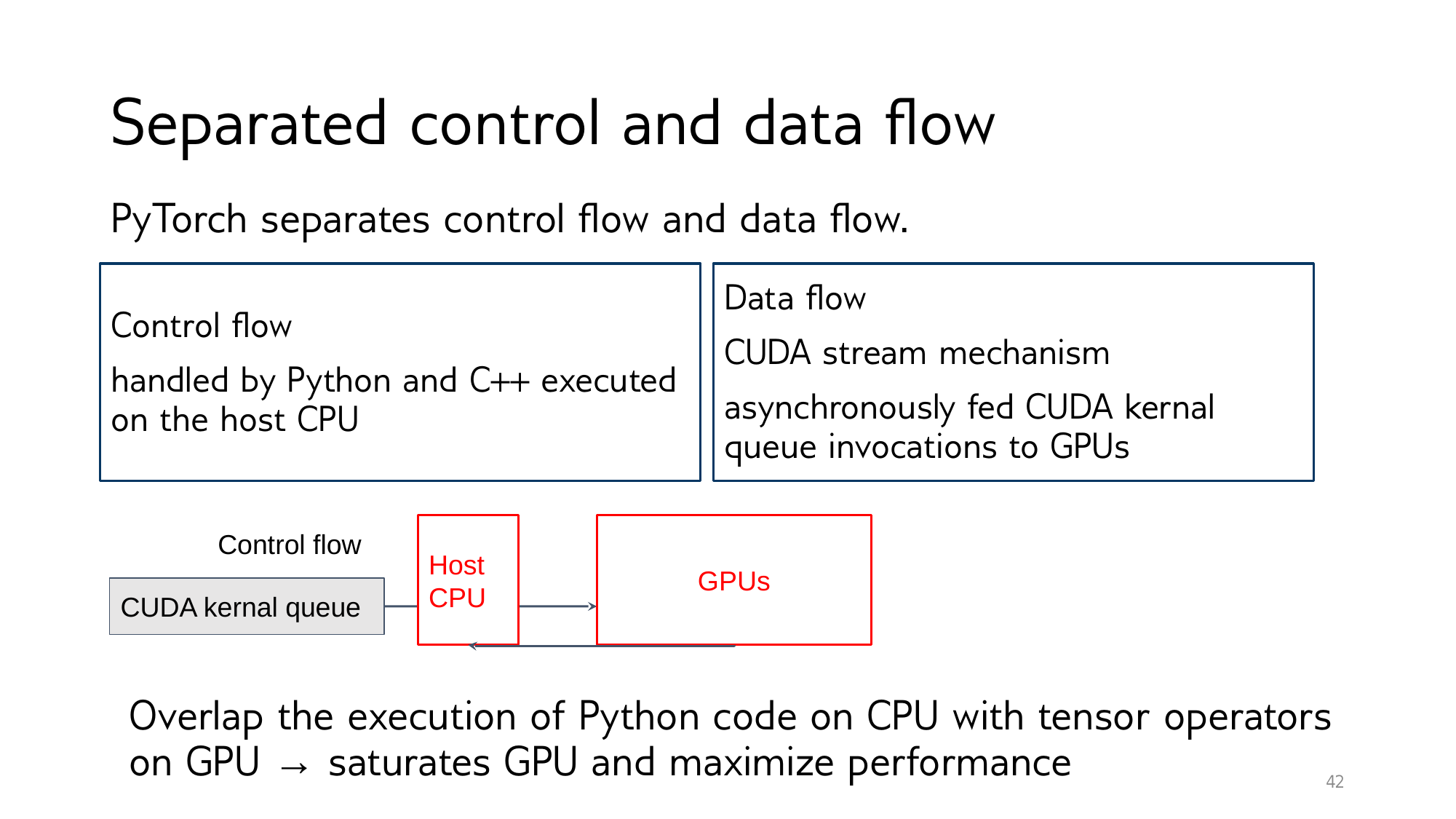

# Separated control and data flow
PyTorch separates control flow and data flow.
Data flow
CUDA stream mechanism
asynchronously fed CUDA kernal queue invocations to GPUs
Control flow
handled by Python and C++ executed on the host CPU
Host CPU
GPUs
Control flow
CUDA kernal queue
Overlap the execution of Python code on CPU with tensor operators on GPU → saturates GPU and maximize performance
42